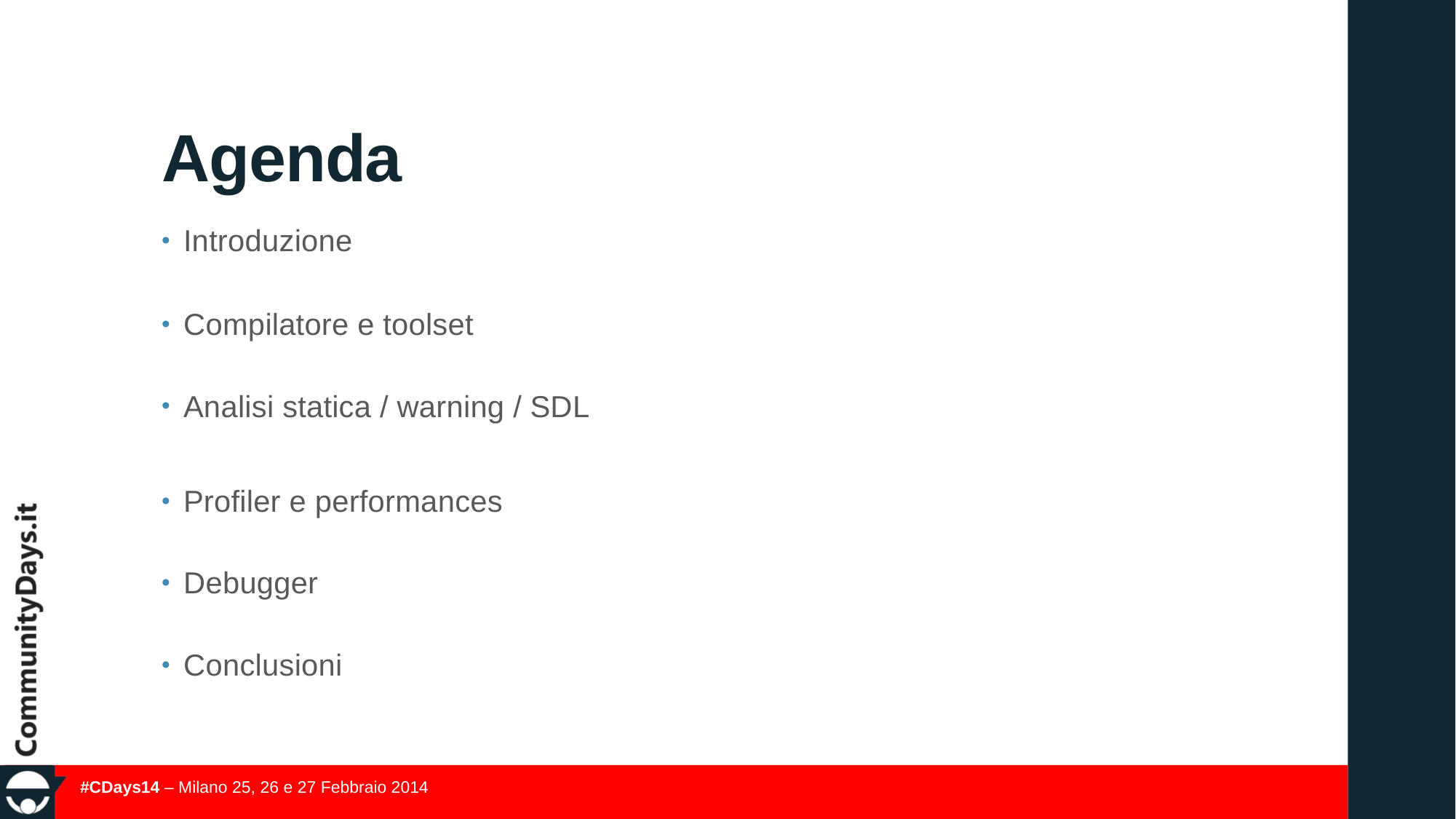

# Agenda
Introduzione
Compilatore e toolset
Analisi statica / warning / SDL

Profiler e performances
Debugger
Conclusioni